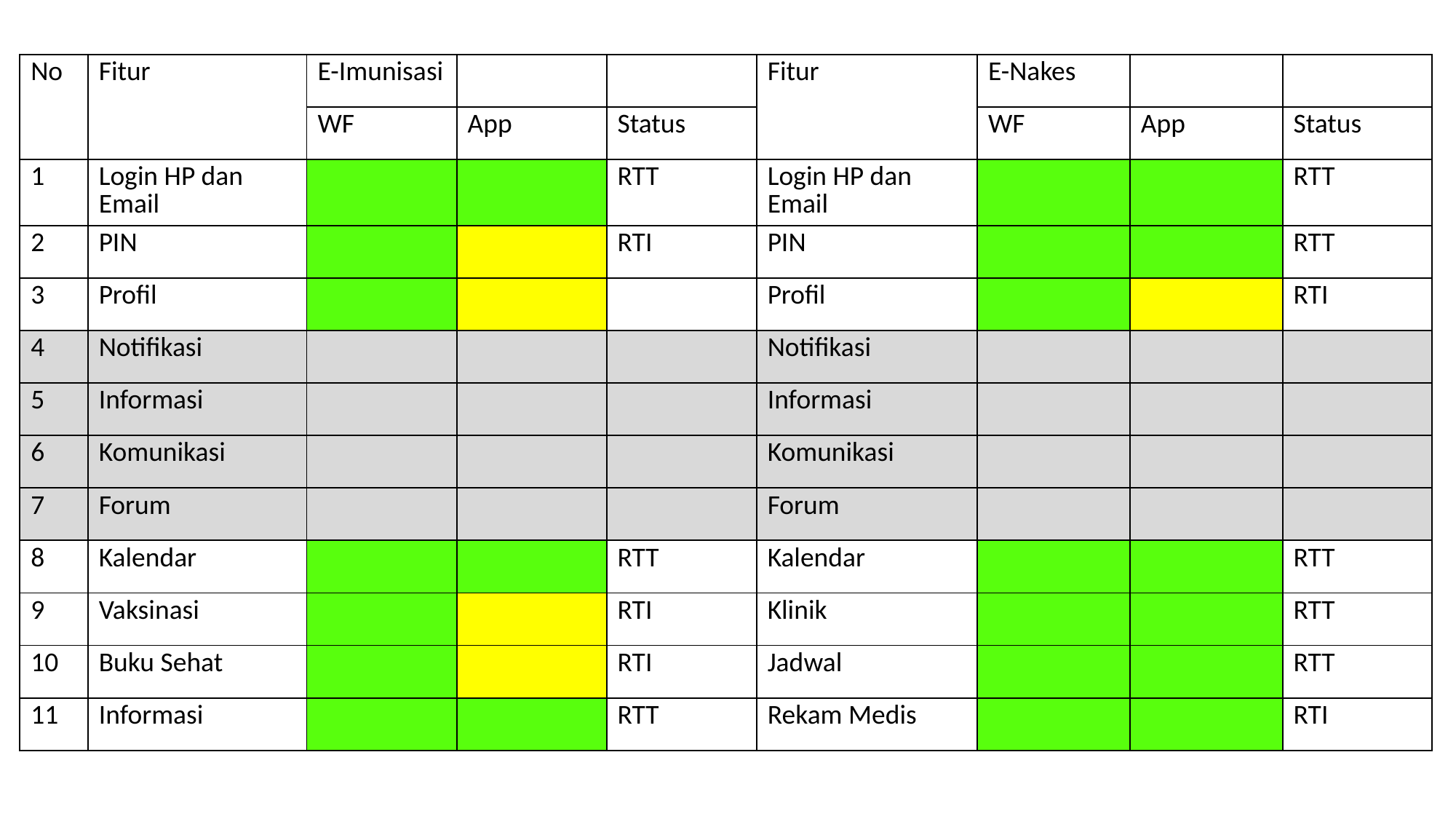

| No | Fitur | E-Imunisasi |  |  | Fitur | E-Nakes |  |  |
| --- | --- | --- | --- | --- | --- | --- | --- | --- |
|  | Fitur | WF | App | Status | Fitur | WF | App | Status |
| 1 | Login HP dan Email |  |  | RTT | Login HP dan Email |  |  | RTT |
| 2 | PIN |  |  | RTI | PIN |  |  | RTT |
| 3 | Profil |  |  |  | Profil |  |  | RTI |
| 4 | Notifikasi |  |  |  | Notifikasi |  |  |  |
| 5 | Informasi |  |  |  | Informasi |  |  |  |
| 6 | Komunikasi |  |  |  | Komunikasi |  |  |  |
| 7 | Forum |  |  |  | Forum |  |  |  |
| 8 | Kalendar |  |  | RTT | Kalendar |  |  | RTT |
| 9 | Vaksinasi |  |  | RTI | Klinik |  |  | RTT |
| 10 | Buku Sehat |  |  | RTI | Jadwal |  |  | RTT |
| 11 | Informasi |  |  | RTT | Rekam Medis |  |  | RTI |